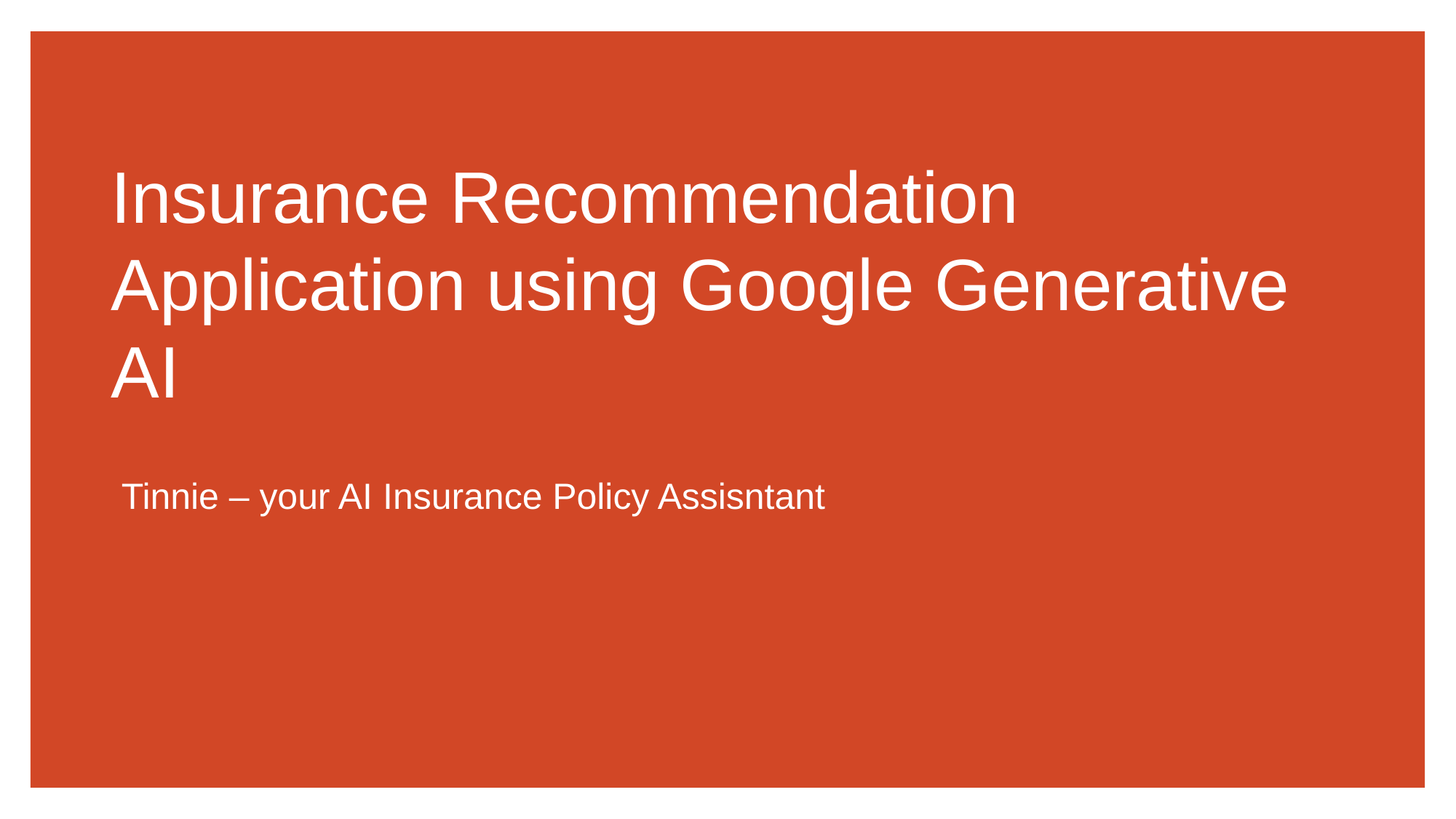

# Insurance Recommendation Application using Google Generative AI
Tinnie – your AI Insurance Policy Assisntant